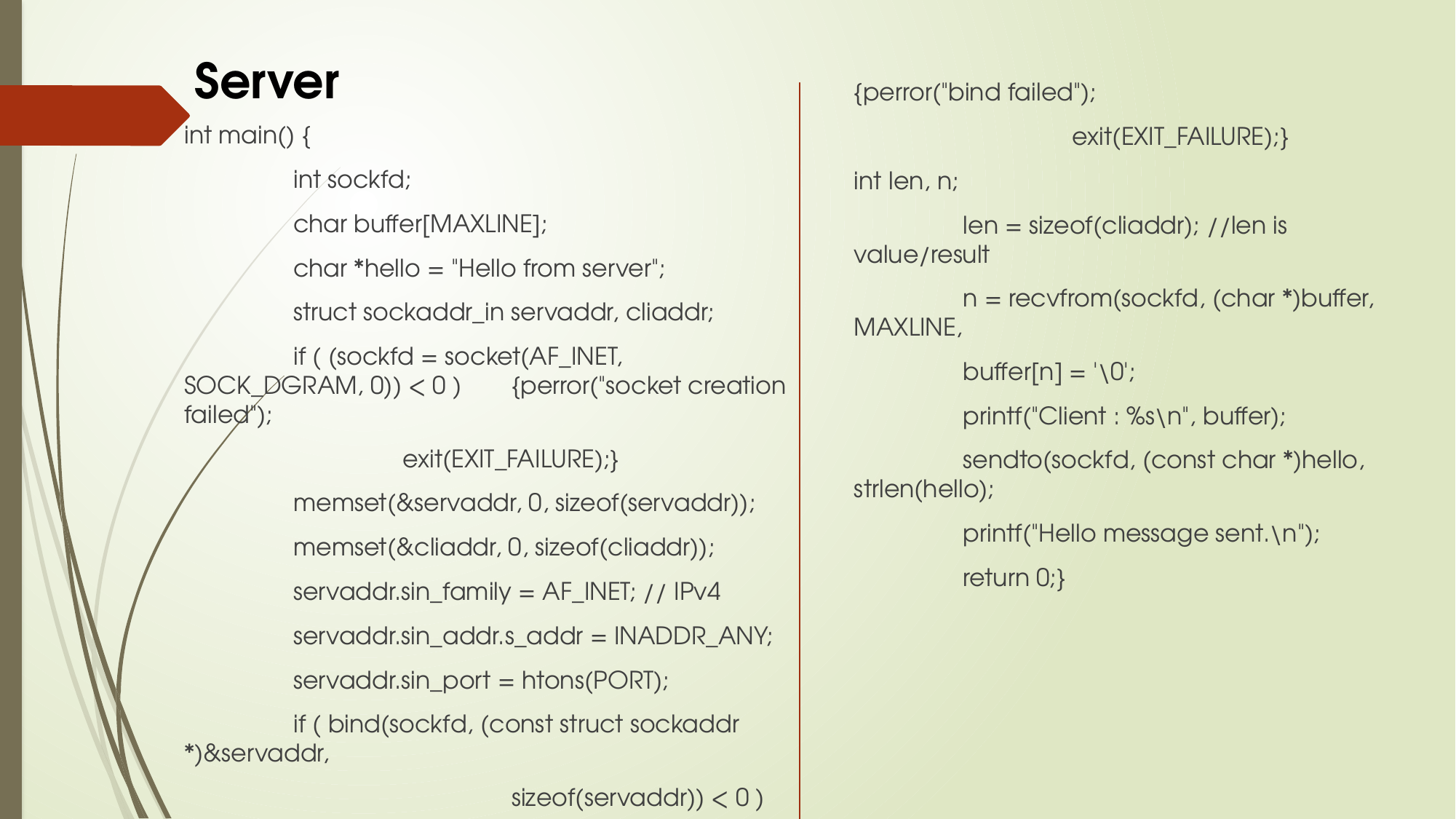

Server
{perror("bind failed");
		exit(EXIT_FAILURE);}
int len, n;
	len = sizeof(cliaddr); //len is value/result
	n = recvfrom(sockfd, (char *)buffer, MAXLINE,
	buffer[n] = '\0';
	printf("Client : %s\n", buffer);
	sendto(sockfd, (const char *)hello, strlen(hello);
	printf("Hello message sent.\n");
	return 0;}

int main() {
	int sockfd;
	char buffer[MAXLINE];
	char *hello = "Hello from server";
	struct sockaddr_in servaddr, cliaddr;
	if ( (sockfd = socket(AF_INET, SOCK_DGRAM, 0)) < 0 ) 	{perror("socket creation failed");
		exit(EXIT_FAILURE);}
	memset(&servaddr, 0, sizeof(servaddr));
	memset(&cliaddr, 0, sizeof(cliaddr));
	servaddr.sin_family = AF_INET; // IPv4
	servaddr.sin_addr.s_addr = INADDR_ANY;
	servaddr.sin_port = htons(PORT);
	if ( bind(sockfd, (const struct sockaddr *)&servaddr,
			sizeof(servaddr)) < 0 )